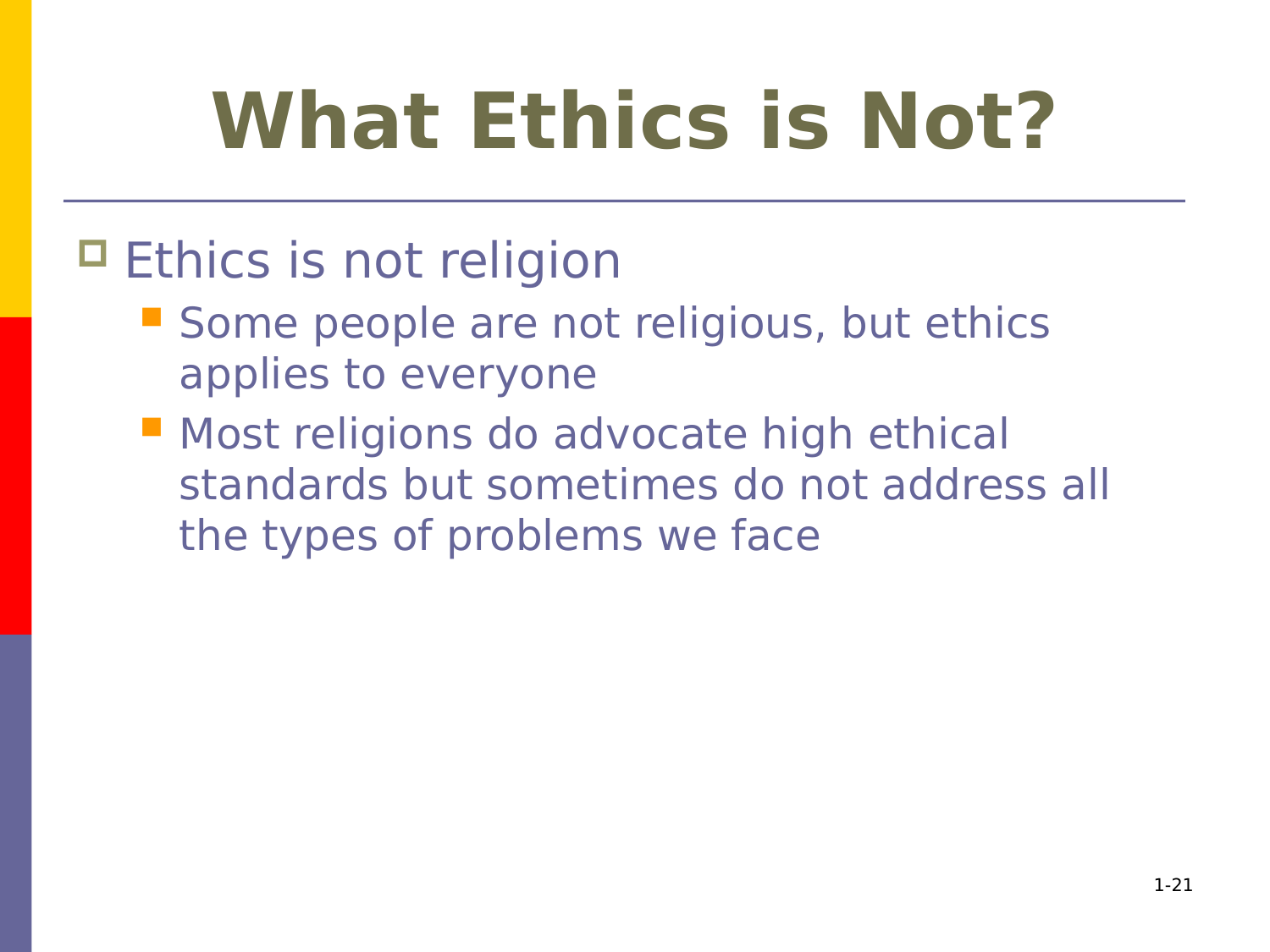

# What Ethics is Not?
Ethics is not religion
Some people are not religious, but ethics applies to everyone
Most religions do advocate high ethical standards but sometimes do not address all the types of problems we face
1-21